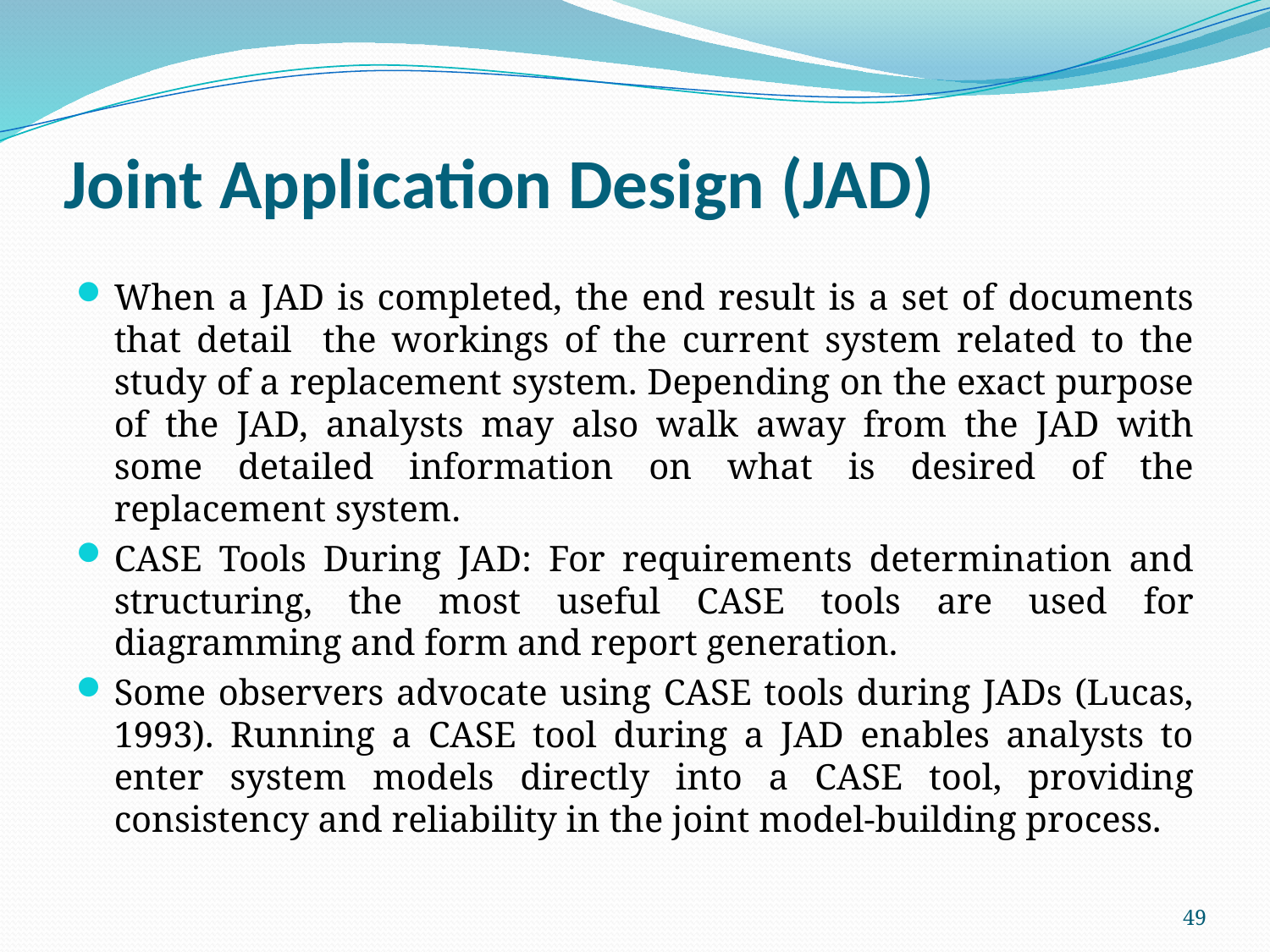

# Joint Application Design (JAD)
When a JAD is completed, the end result is a set of documents that detail  the workings of the current system related to the study of a replacement system. Depending on the exact purpose of the JAD, analysts may also walk away from the JAD with some detailed information on what is desired of the replacement system.
CASE Tools During JAD: For requirements determination and structuring, the most useful CASE tools are used for diagramming and form and report generation.
Some observers advocate using CASE tools during JADs (Lucas, 1993). Running a CASE tool during a JAD enables analysts to enter system models directly into a CASE tool, providing consistency and reliability in the joint model-building process.
49